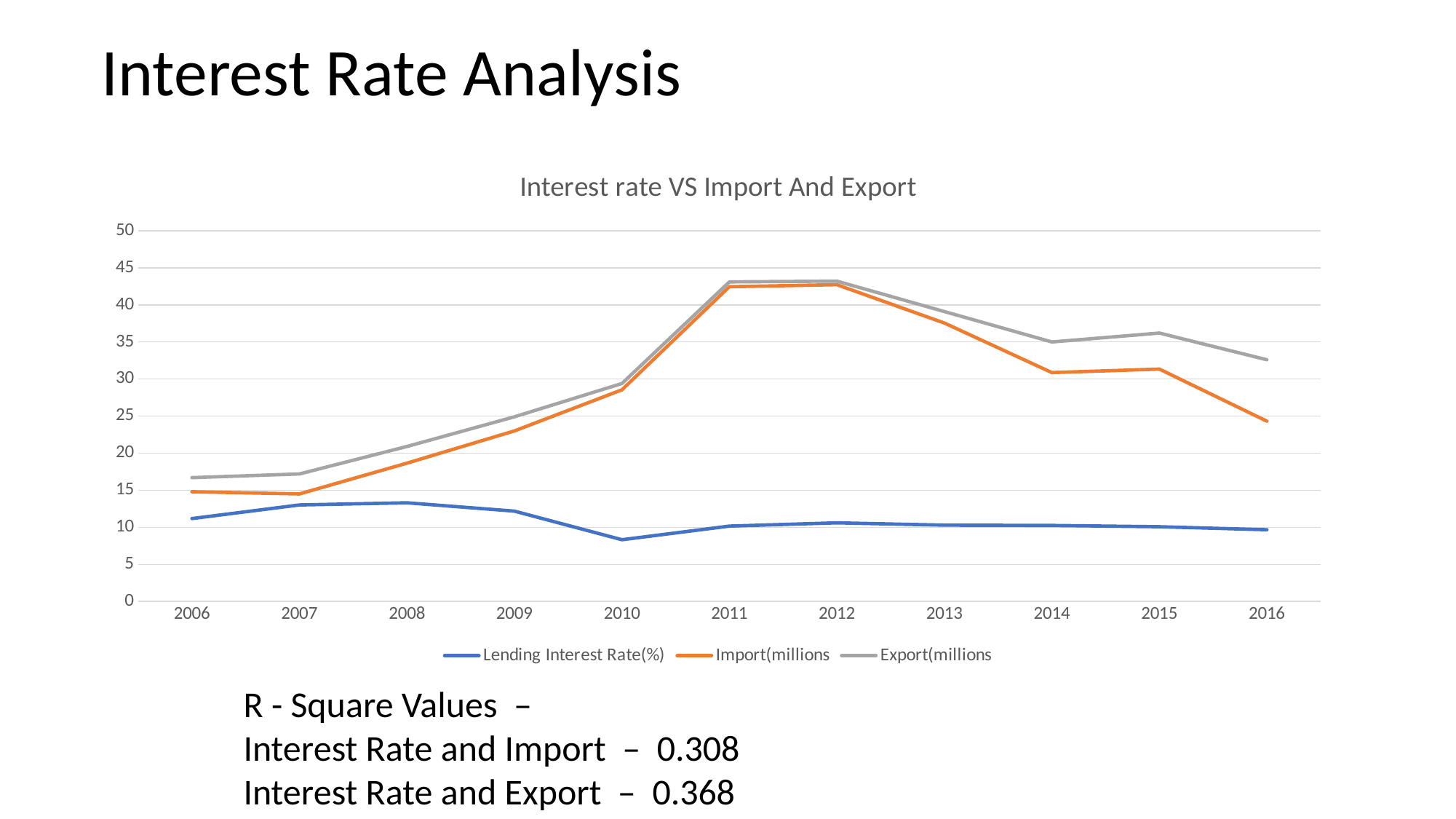

# Interest Rate Analysis

### Chart: Interest rate VS Import And Export

| Category | Lending Interest Rate(%) | Import(millions | Export(millions |
|---|---|---|---|
| 2006 | 11.18 | 14.8 | 16.7 |
| 2007 | 13.02 | 14.5 | 17.2 |
| 2008 | 13.31 | 18.65 | 20.9 |
| 2009 | 12.18 | 23.0 | 24.9 |
| 2010 | 8.33 | 28.55 | 29.4 |
| 2011 | 10.167 | 42.45 | 43.1 |
| 2012 | 10.604 | 42.72 | 43.2 |
| 2013 | 10.292 | 37.55 | 39.1 |
| 2014 | 10.25 | 30.87 | 35.0 |
| 2015 | 10.08 | 31.34 | 36.2 |
| 2016 | 9.67 | 24.31 | 32.6 |
R - Square Values  –
Interest Rate and Import  –  0.308
Interest Rate and Export  –  0.368